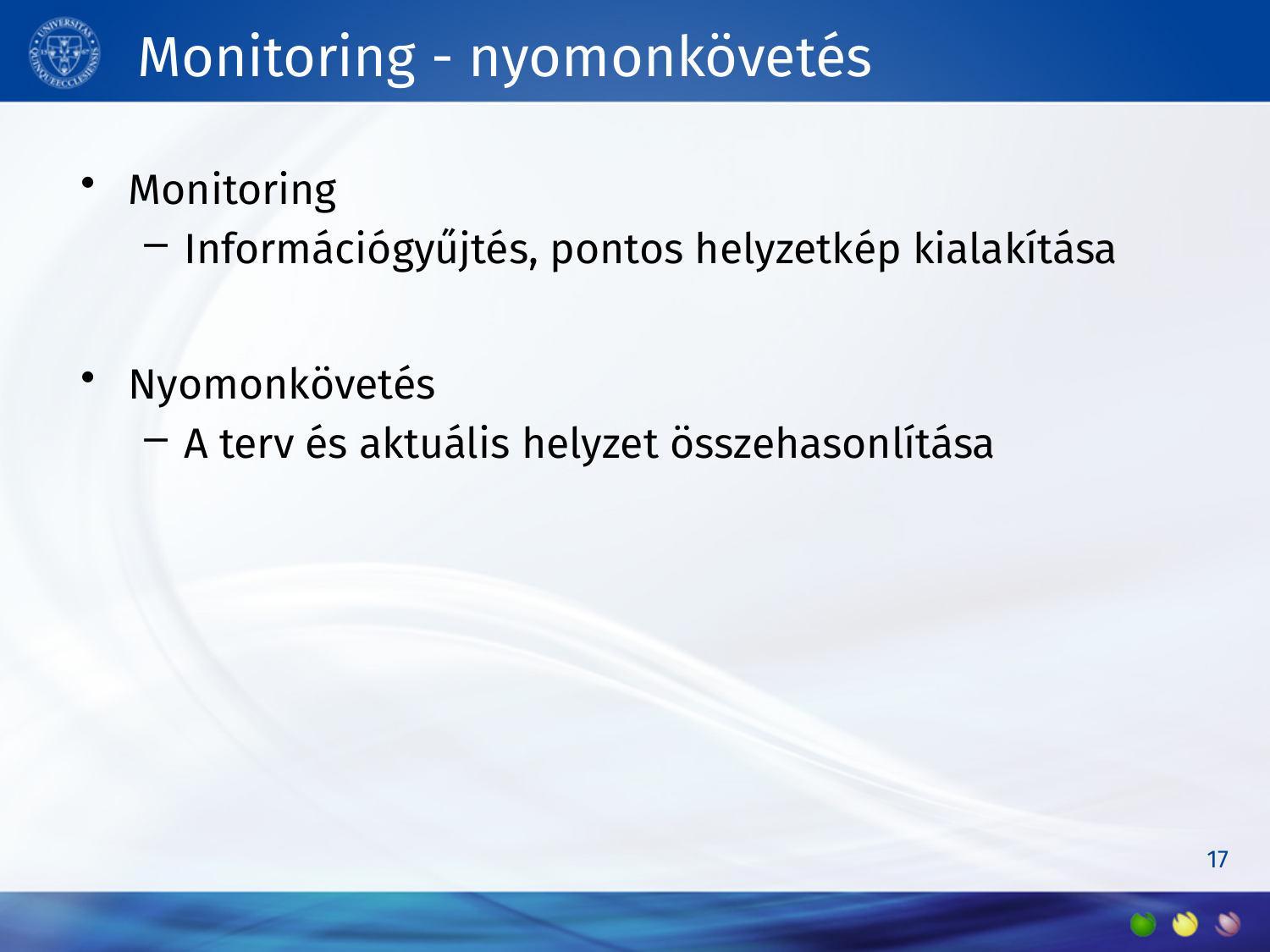

# Monitoring - nyomonkövetés
Monitoring
Információgyűjtés, pontos helyzetkép kialakítása

Nyomonkövetés
A terv és aktuális helyzet összehasonlítása
17